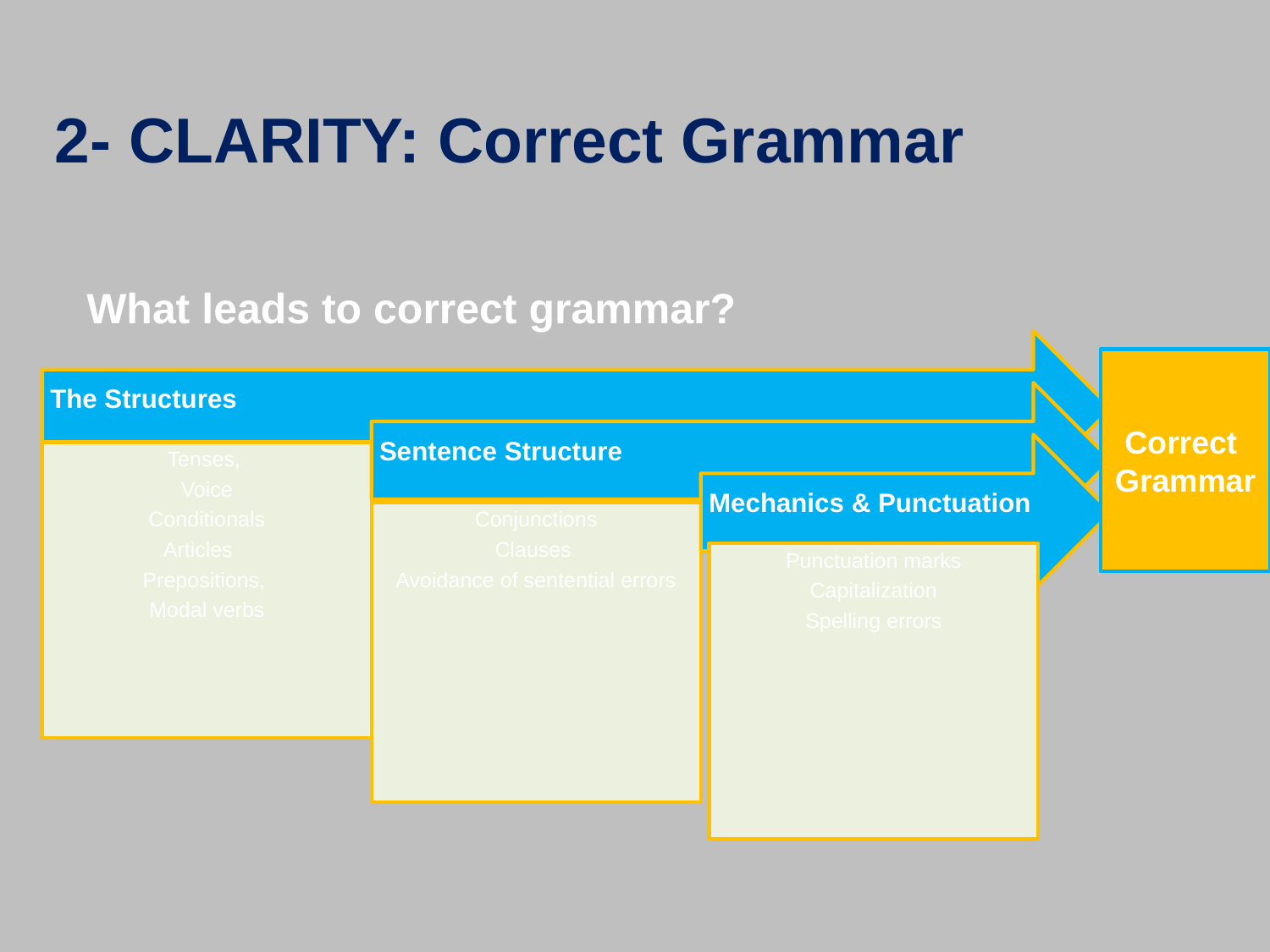

# 2- CLARITY: Correct Grammar
What leads to correct grammar?
The Structures
Tenses,
Voice
Conditionals
Articles
Prepositions,
Modal verbs
Sentence Structure
Conjunctions
Clauses
Avoidance of sentential errors
Mechanics & Punctuation
Punctuation marks
Capitalization
Spelling errors
Correct
Grammar